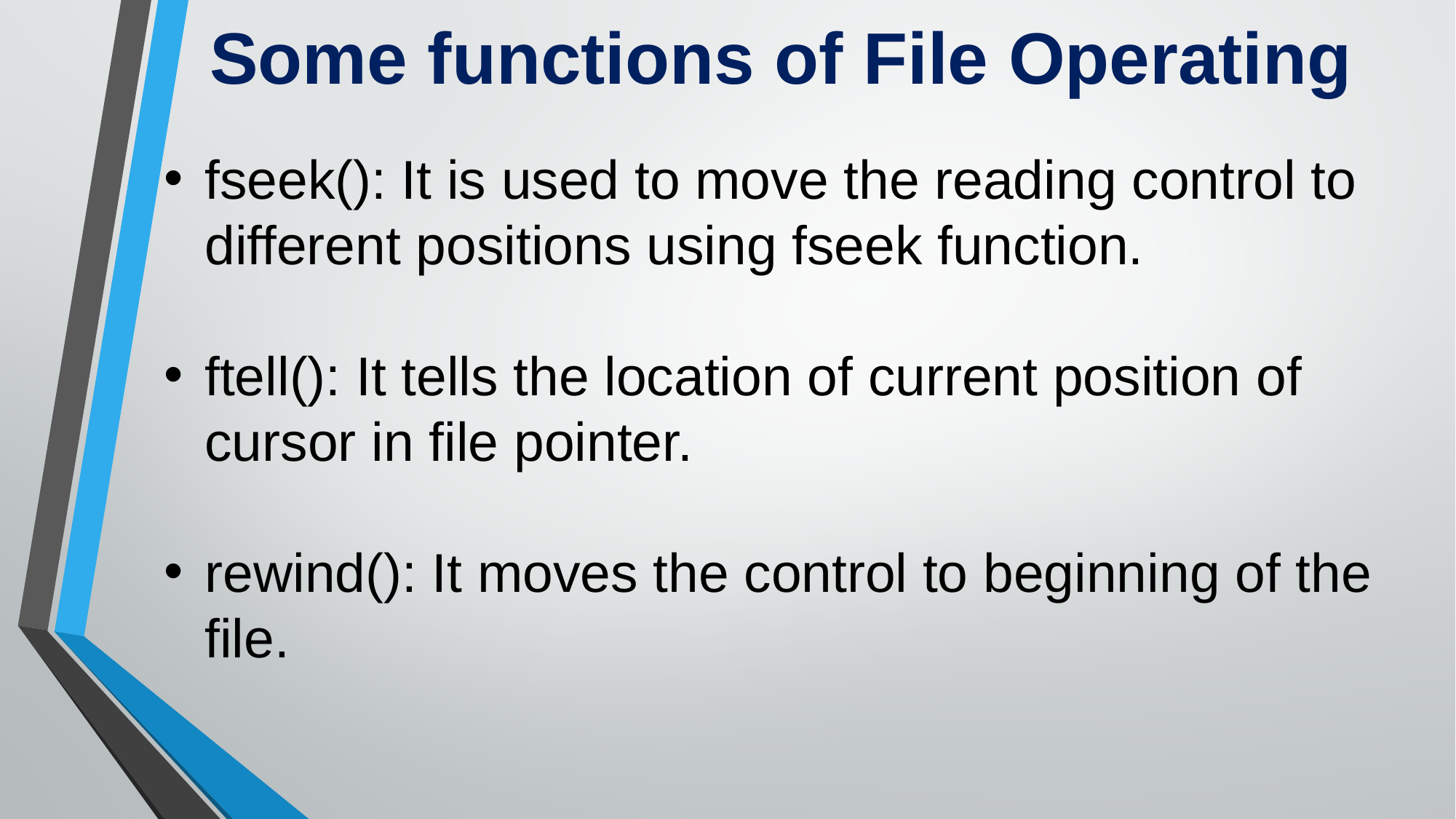

# Some functions of File Operating
fseek(): It is used to move the reading control to different positions using fseek function.

ftell(): It tells the location of current position of cursor in file pointer.

rewind(): It moves the control to beginning of the file.